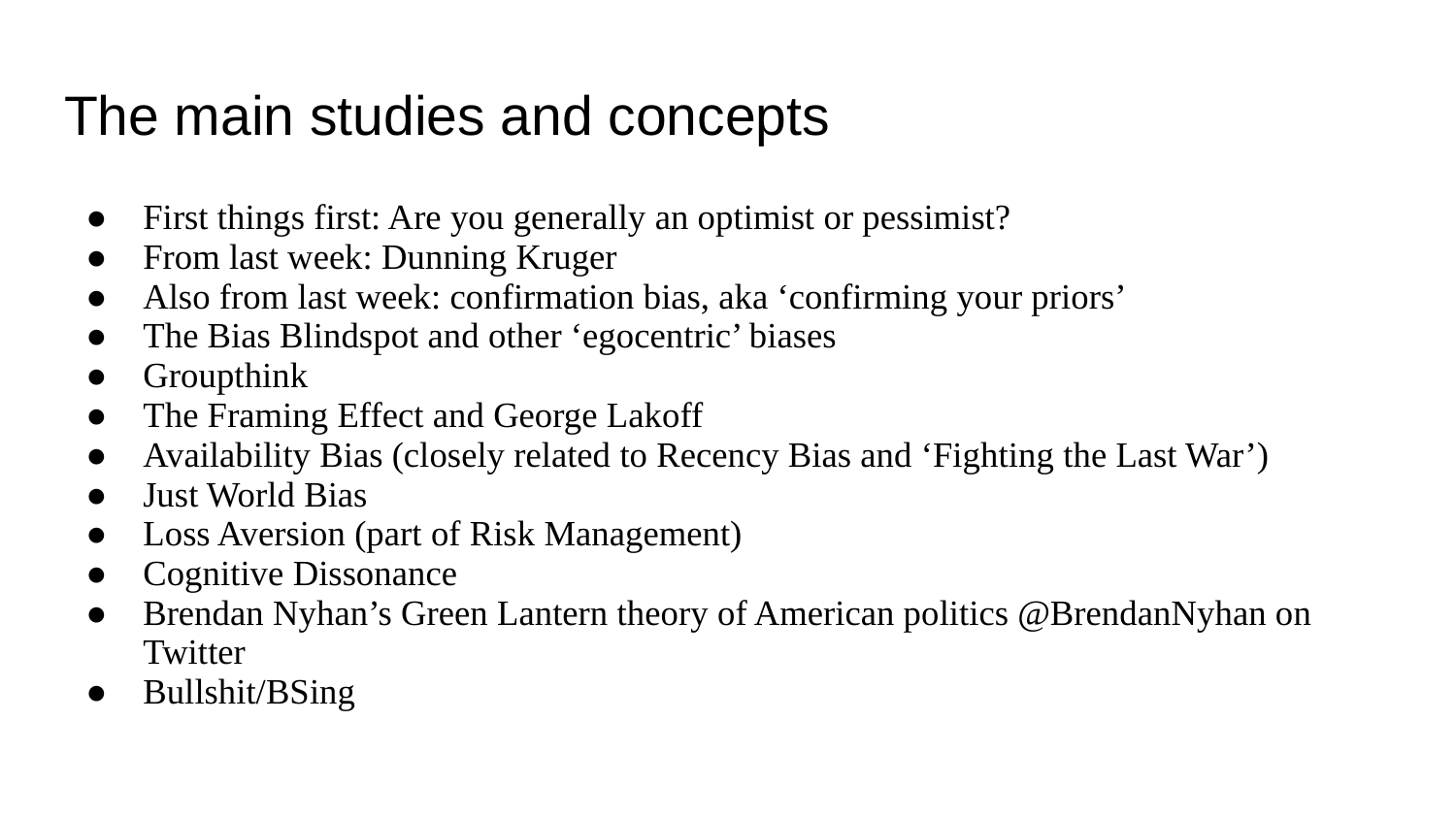

# The main studies and concepts
First things first: Are you generally an optimist or pessimist?
From last week: Dunning Kruger
Also from last week: confirmation bias, aka ‘confirming your priors’
The Bias Blindspot and other ‘egocentric’ biases
Groupthink
The Framing Effect and George Lakoff
Availability Bias (closely related to Recency Bias and ‘Fighting the Last War’)
Just World Bias
Loss Aversion (part of Risk Management)
Cognitive Dissonance
Brendan Nyhan’s Green Lantern theory of American politics @BrendanNyhan on Twitter
Bullshit/BSing